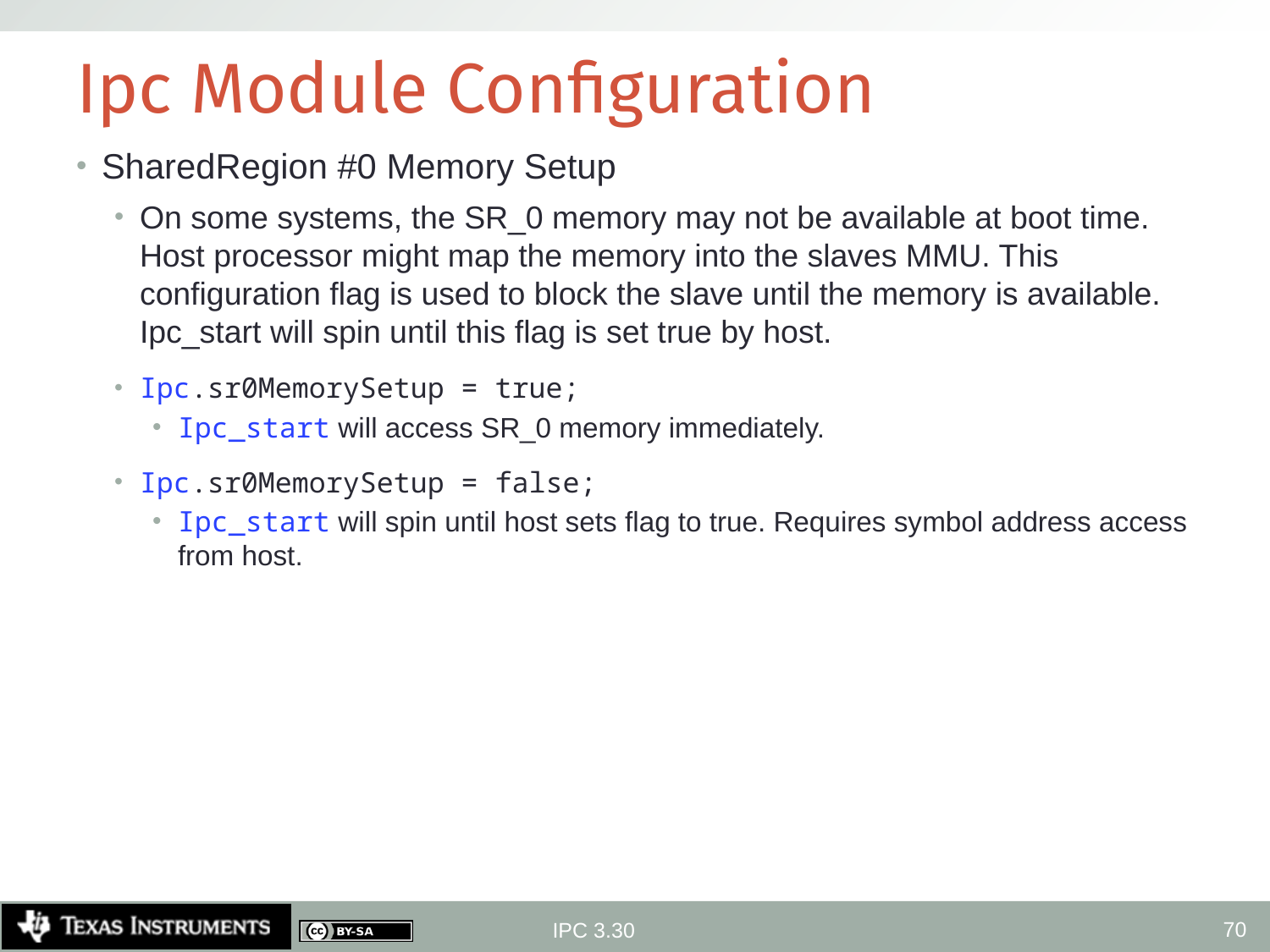

# Ipc Module Configuration
SharedRegion #0 Memory Setup
On some systems, the SR_0 memory may not be available at boot time. Host processor might map the memory into the slaves MMU. This configuration flag is used to block the slave until the memory is available. Ipc_start will spin until this flag is set true by host.
Ipc.sr0MemorySetup = true;
Ipc_start will access SR_0 memory immediately.
Ipc.sr0MemorySetup = false;
Ipc_start will spin until host sets flag to true. Requires symbol address access from host.
70
IPC 3.30